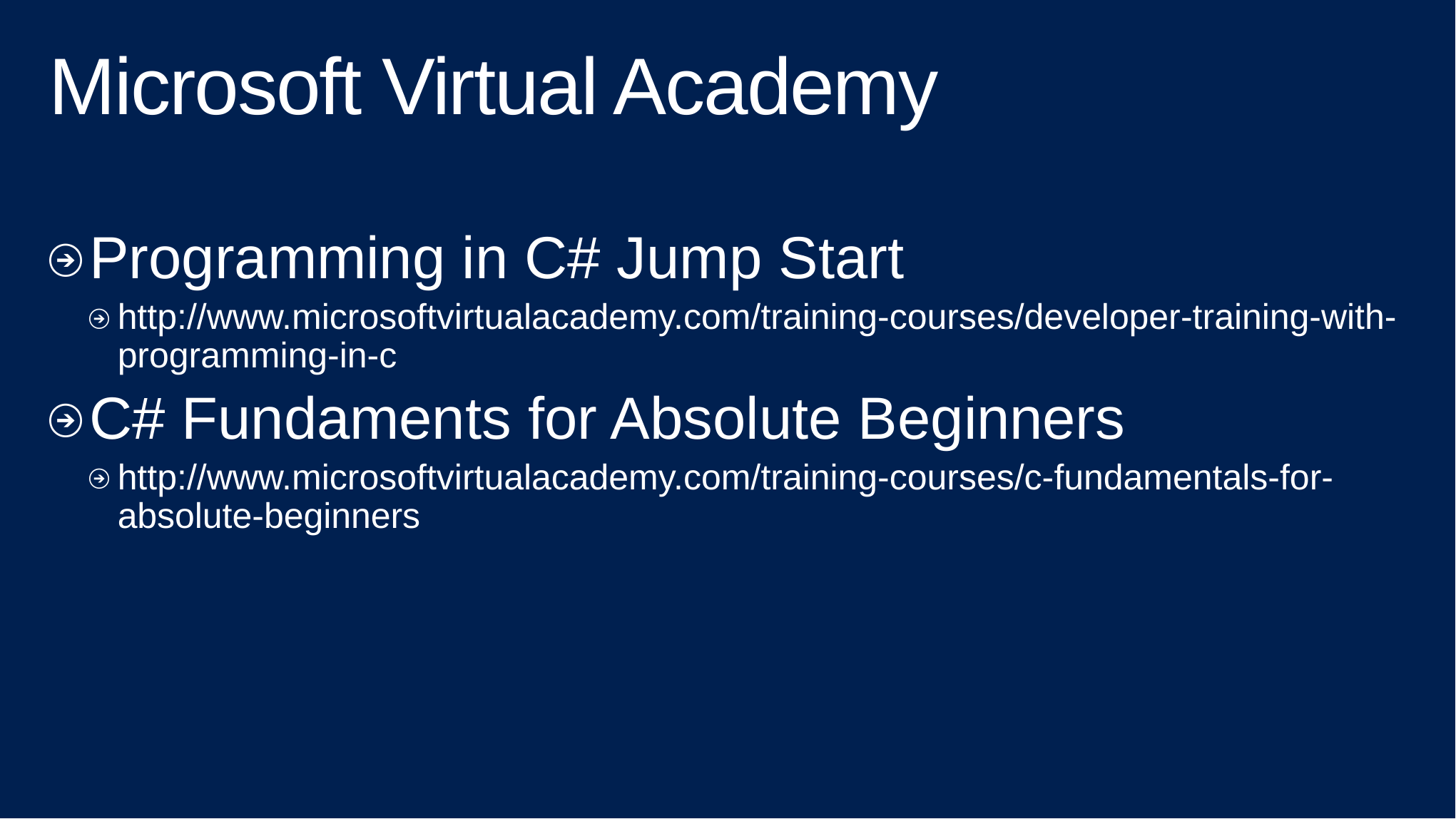

# Microsoft Virtual Academy
Programming in C# Jump Start
http://www.microsoftvirtualacademy.com/training-courses/developer-training-with-programming-in-c
C# Fundaments for Absolute Beginners
http://www.microsoftvirtualacademy.com/training-courses/c-fundamentals-for-absolute-beginners